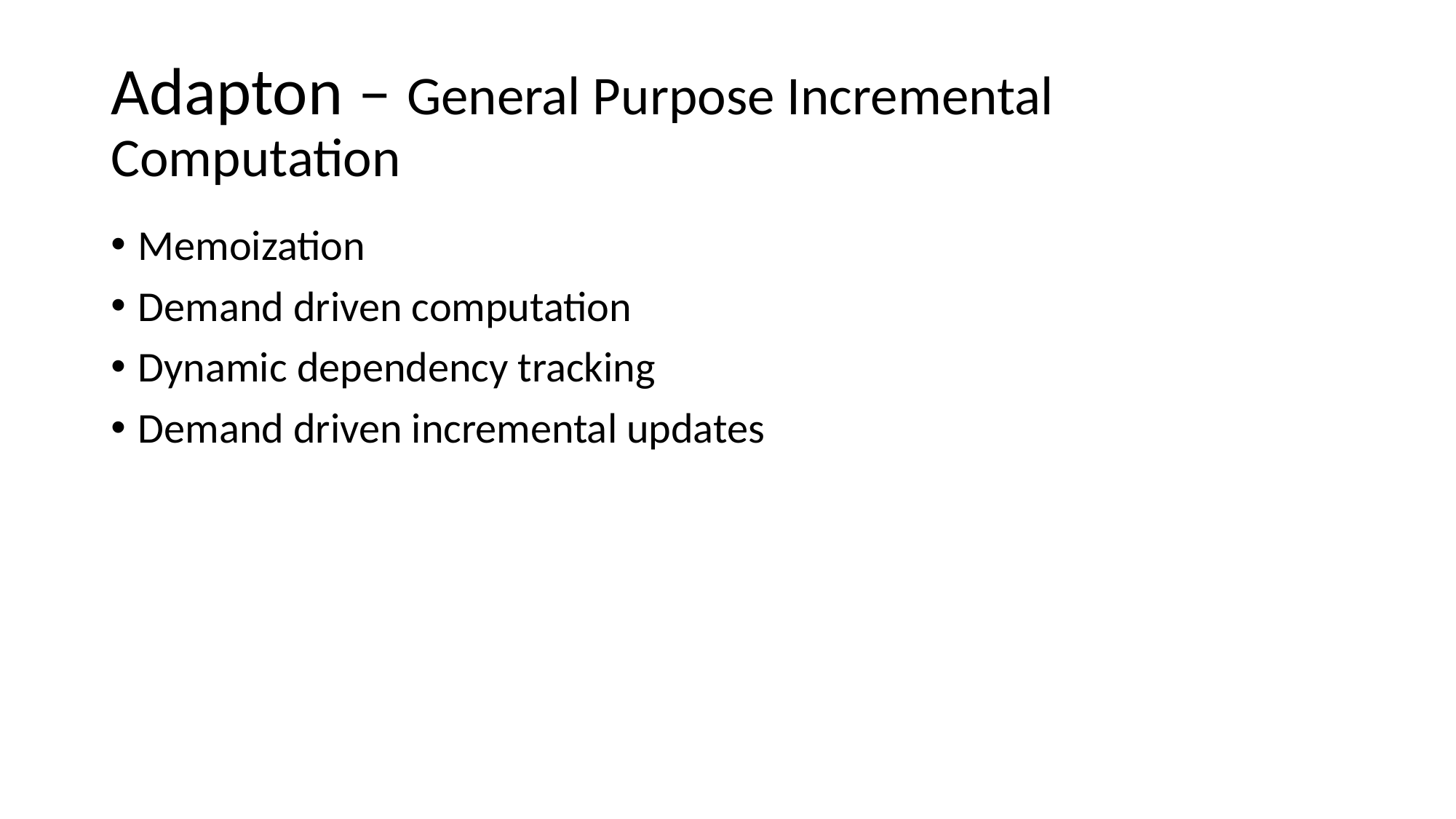

# Adapton – General Purpose Incremental Computation
Memoization
Demand driven computation
Dynamic dependency tracking
Demand driven incremental updates